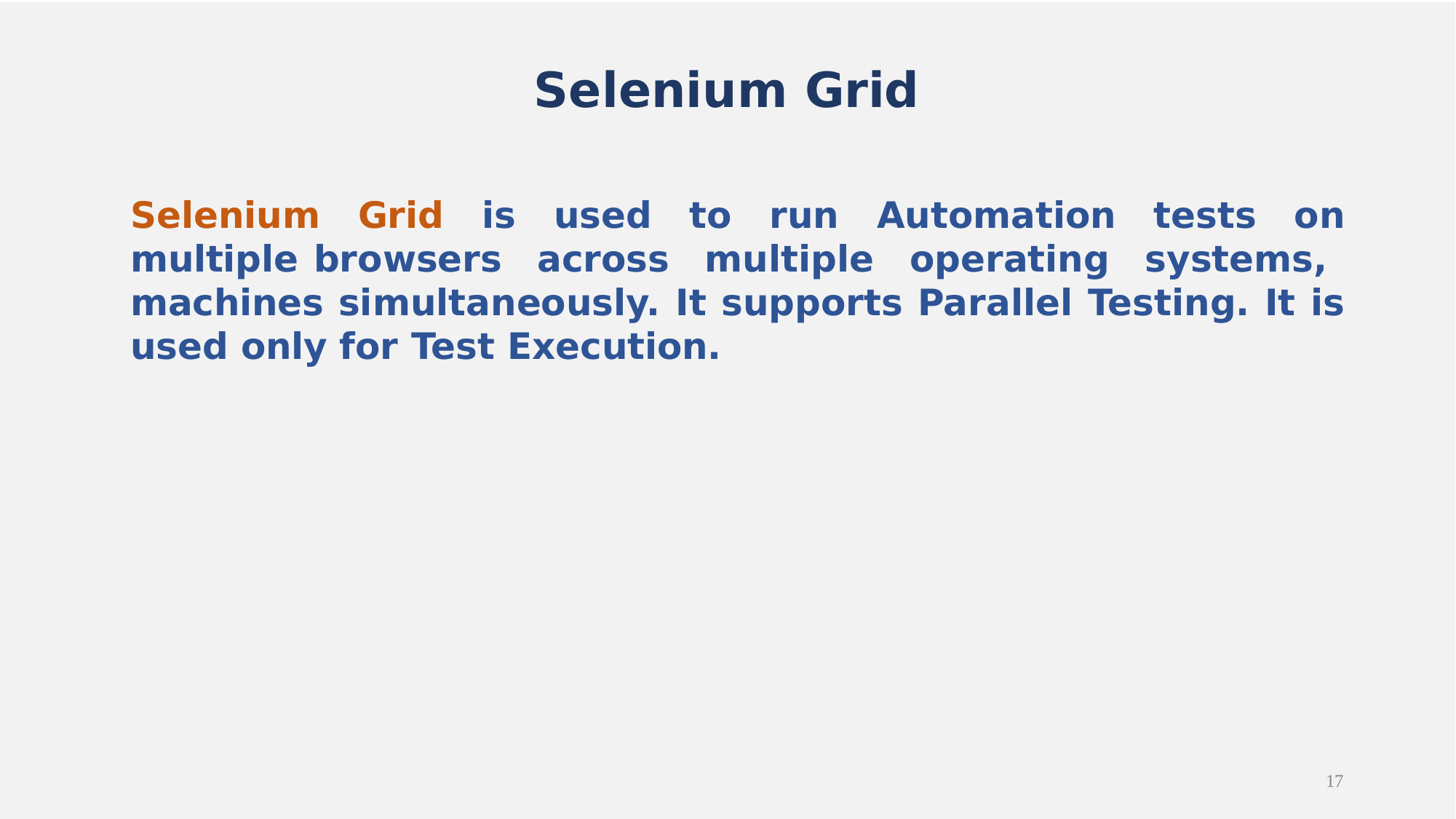

# Selenium Grid

Selenium Grid is used to run Automation tests on multiple browsers  across  multiple  operating  systems,  machines simultaneously. It supports Parallel Testing. It is used only for Test Execution.
17